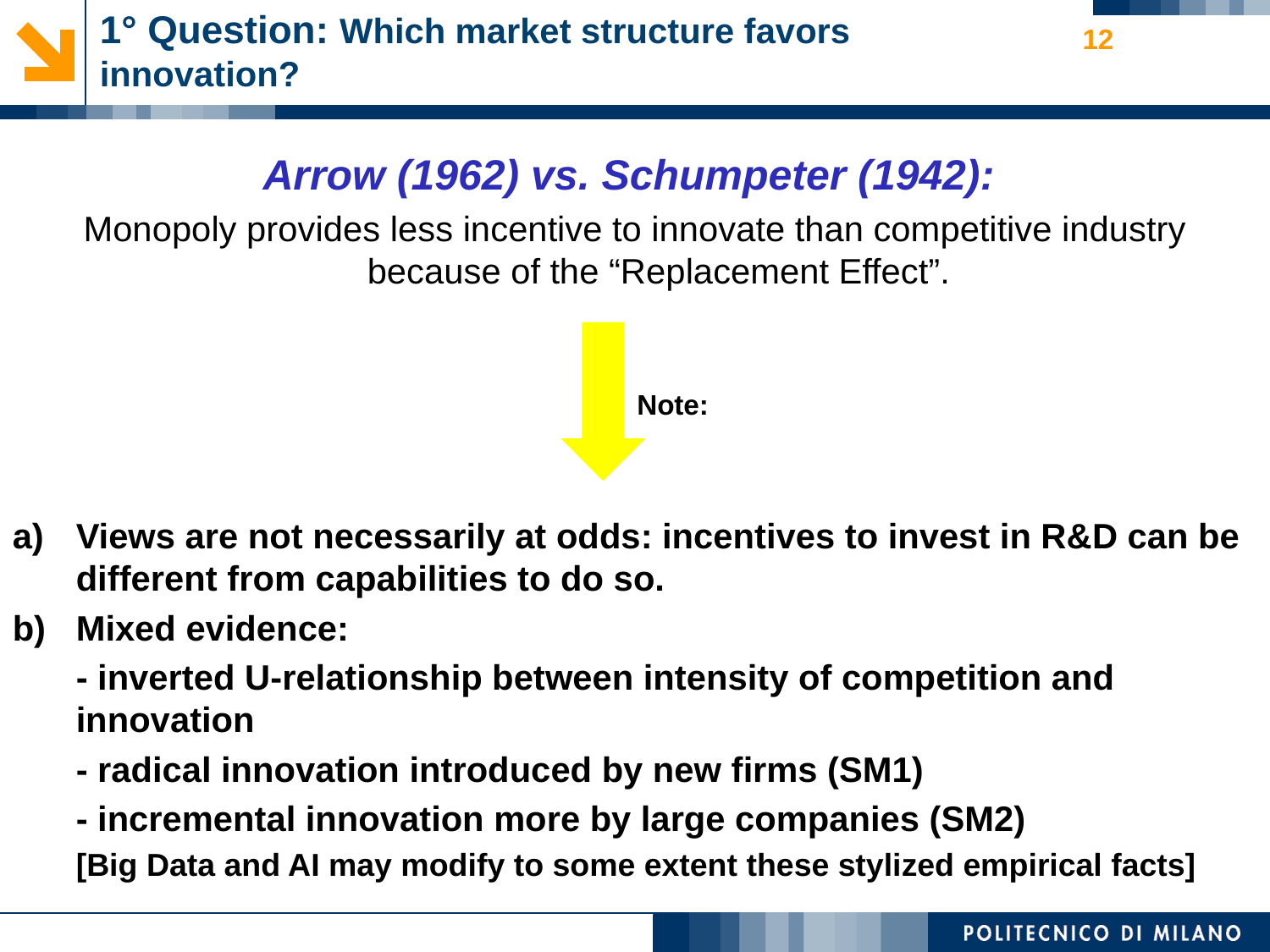

# 1° Question: Which market structure favors innovation?
12
Arrow (1962) vs. Schumpeter (1942):
Monopoly provides less incentive to innovate than competitive industry because of the “Replacement Effect”.

Note:
Views are not necessarily at odds: incentives to invest in R&D can be different from capabilities to do so.
Mixed evidence:
	- inverted U-relationship between intensity of competition and innovation
	- radical innovation introduced by new firms (SM1)
	- incremental innovation more by large companies (SM2)
	[Big Data and AI may modify to some extent these stylized empirical facts]